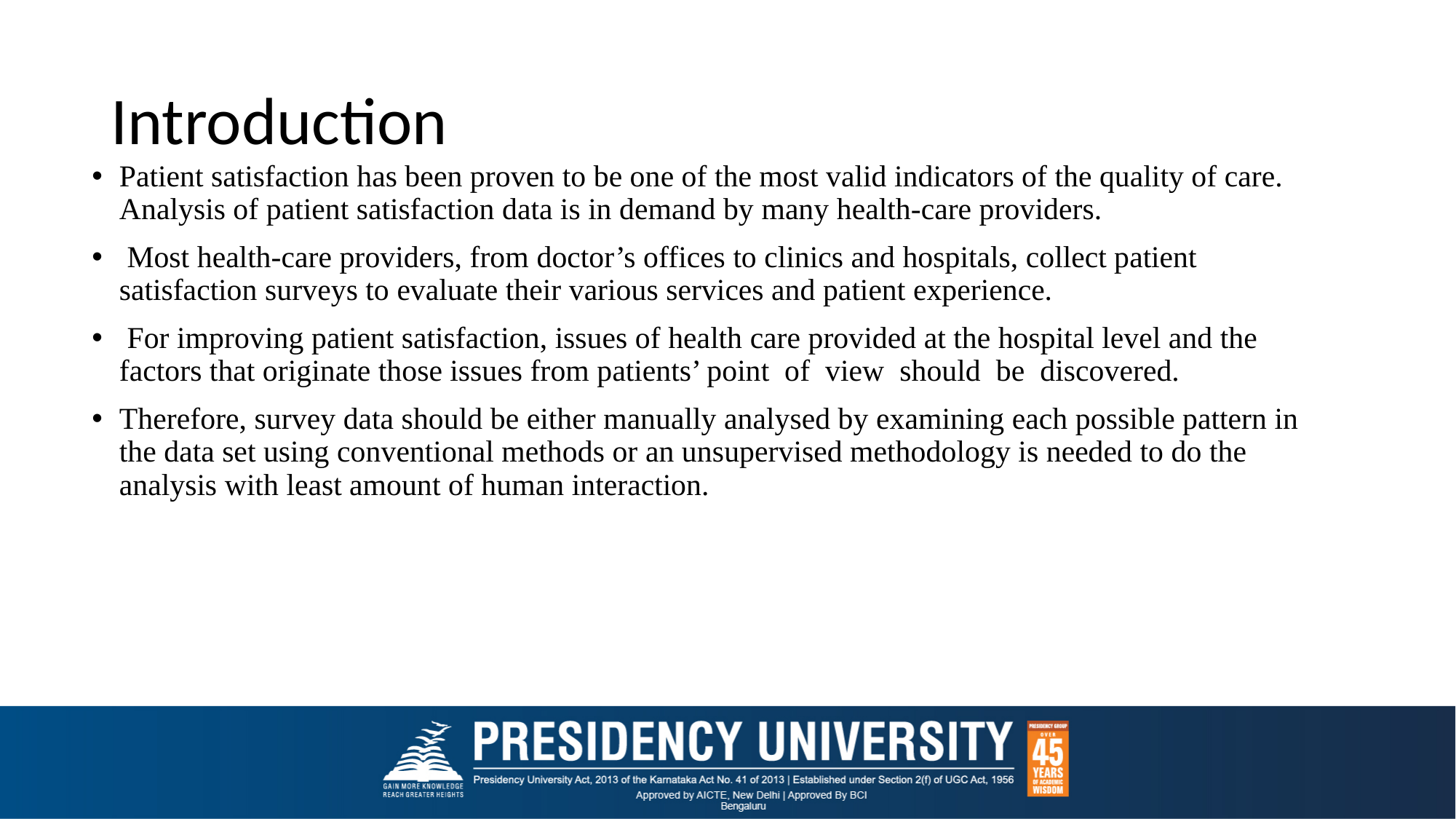

# Introduction
Patient satisfaction has been proven to be one of the most valid indicators of the quality of care. Analysis of patient satisfaction data is in demand by many health-care providers.
 Most health-care providers, from doctor’s offices to clinics and hospitals, collect patient satisfaction surveys to evaluate their various services and patient experience.
 For improving patient satisfaction, issues of health care provided at the hospital level and the factors that originate those issues from patients’ point  of  view  should  be  discovered.
Therefore, survey data should be either manually analysed by examining each possible pattern in the data set using conventional methods or an unsupervised methodology is needed to do the analysis with least amount of human interaction.